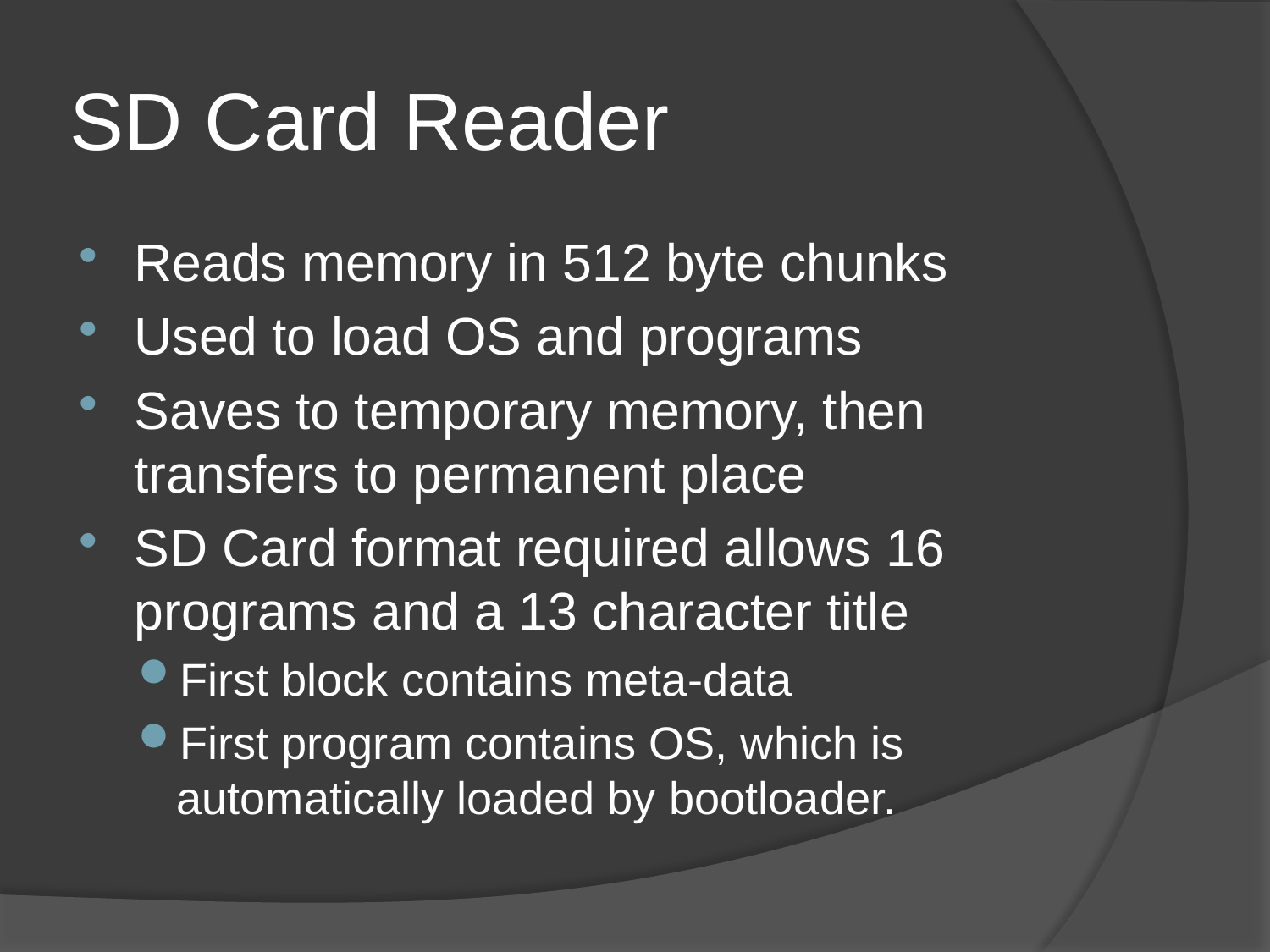

# SD Card Reader
Reads memory in 512 byte chunks
Used to load OS and programs
Saves to temporary memory, then transfers to permanent place
SD Card format required allows 16 programs and a 13 character title
First block contains meta-data
First program contains OS, which is automatically loaded by bootloader.